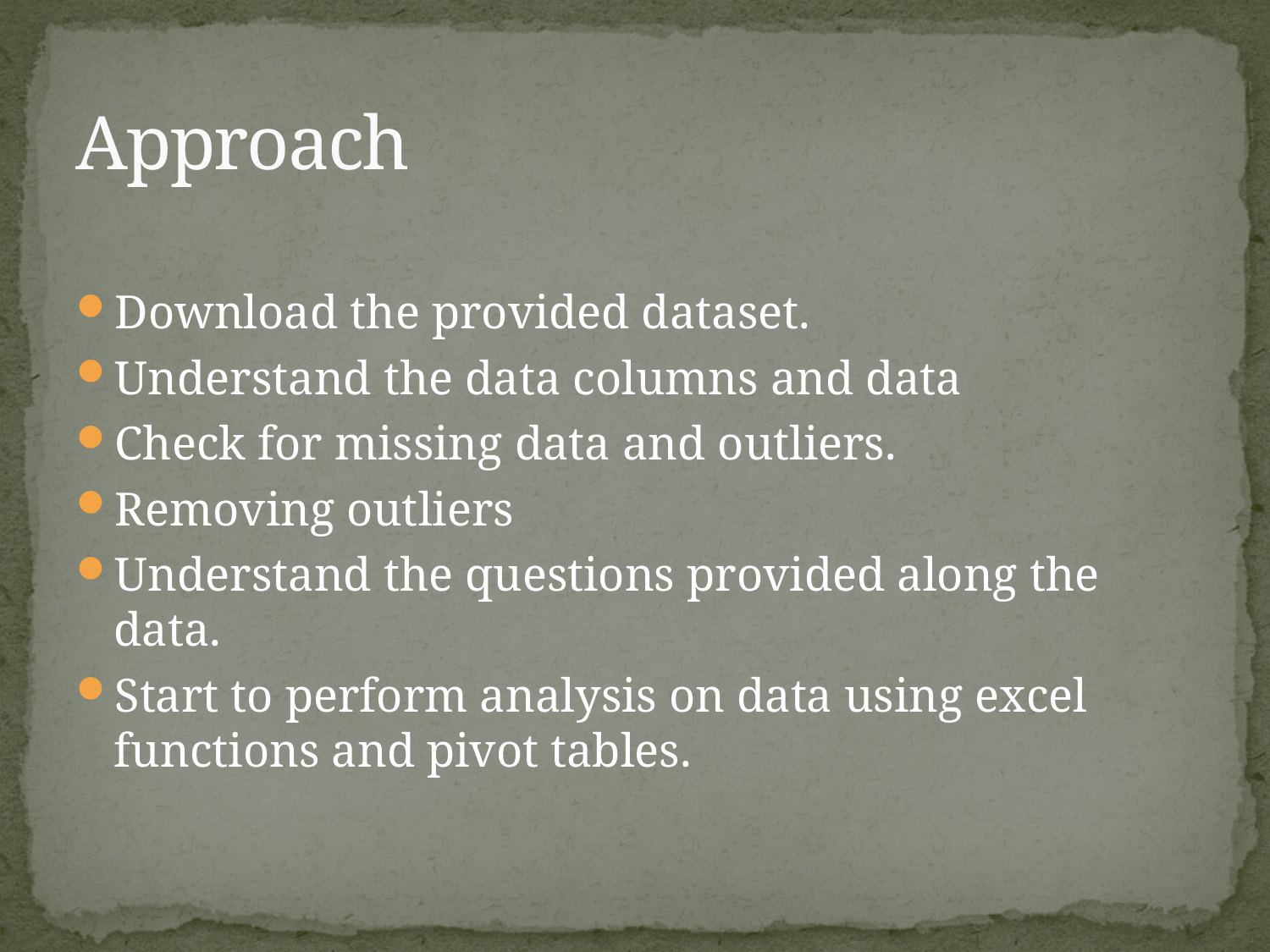

# Approach

Download the provided dataset.
Understand the data columns and data
Check for missing data and outliers.
Removing outliers
Understand the questions provided along the data.
Start to perform analysis on data using excel functions and pivot tables.